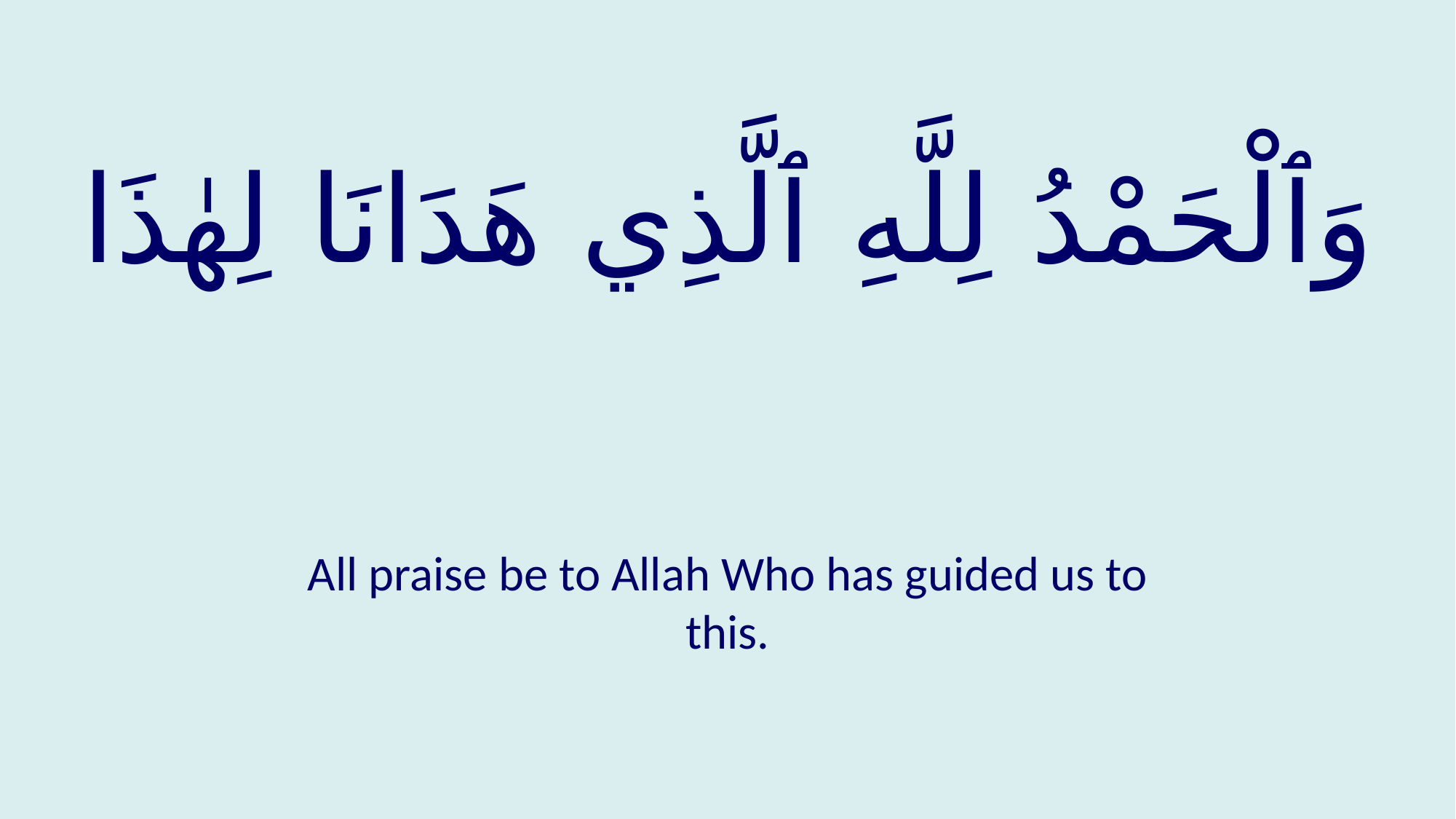

# وَٱلْحَمْدُ لِلَّهِ ٱلَّذِي هَدَانَا لِهٰذَا
All praise be to Allah Who has guided us to this.